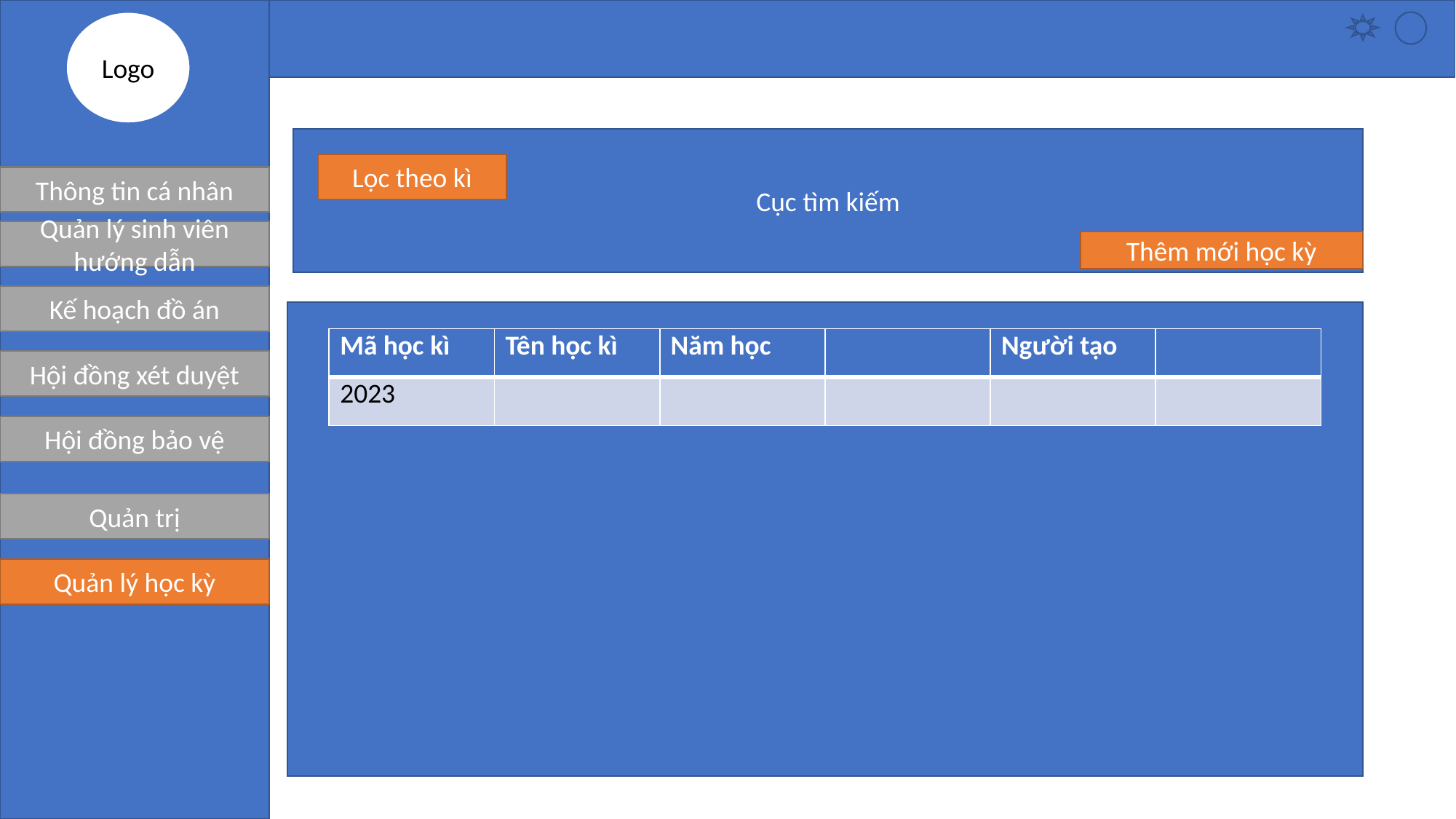

Logo

Cục tìm kiếm
Lọc theo kì
Thông tin cá nhân
Quản lý sinh viên hướng dẫn
Thêm mới học kỳ
Kế hoạch đồ án

| Mã học kì | Tên học kì | Năm học |  | Người tạo |  |
| --- | --- | --- | --- | --- | --- |
| 2023 |  |  |  |  |  |
Hội đồng xét duyệt
Hội đồng bảo vệ
Quản trị
Quản lý học kỳ